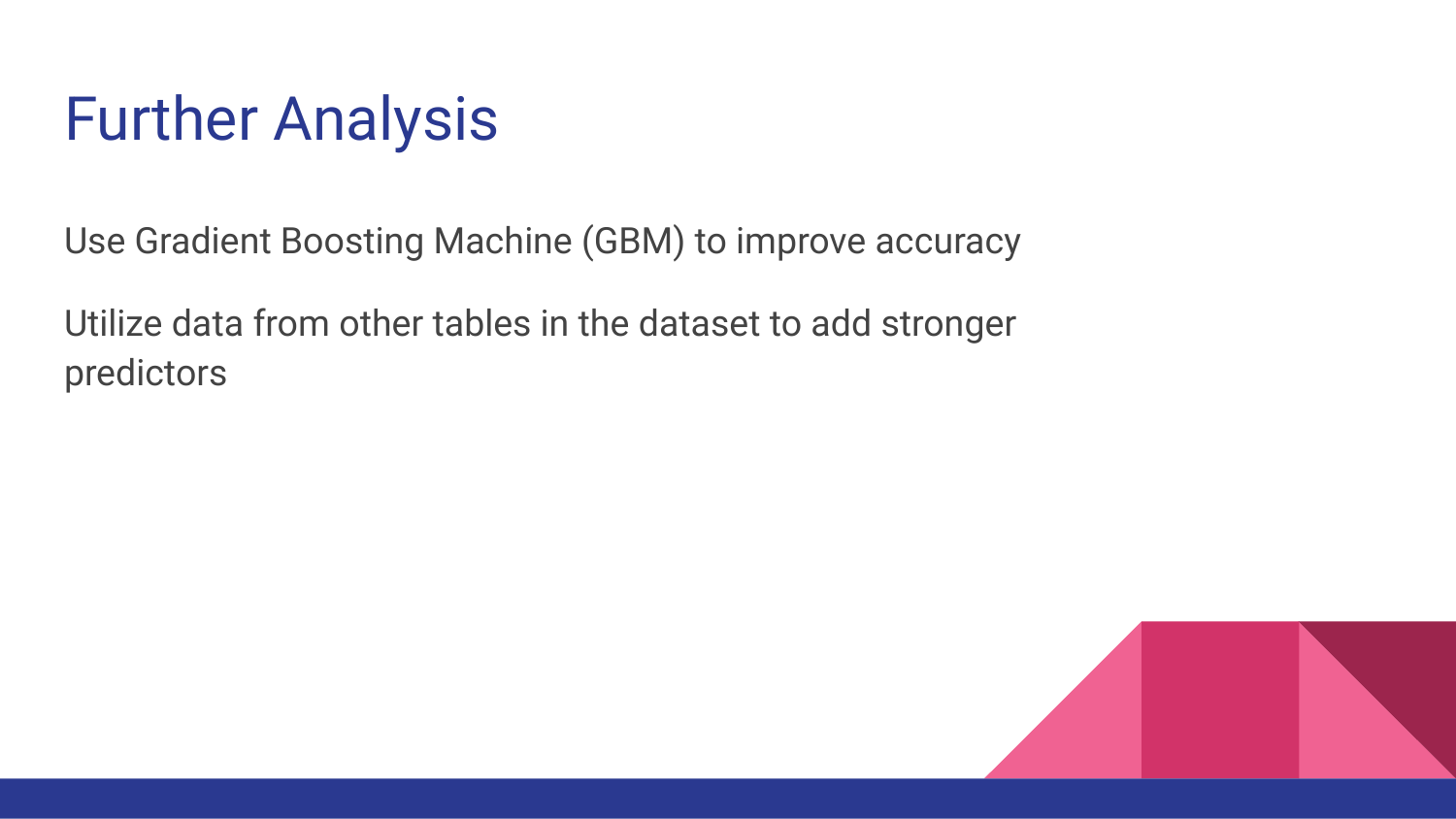

# Further Analysis

Use Gradient Boosting Machine (GBM) to improve accuracy
Utilize data from other tables in the dataset to add stronger predictors